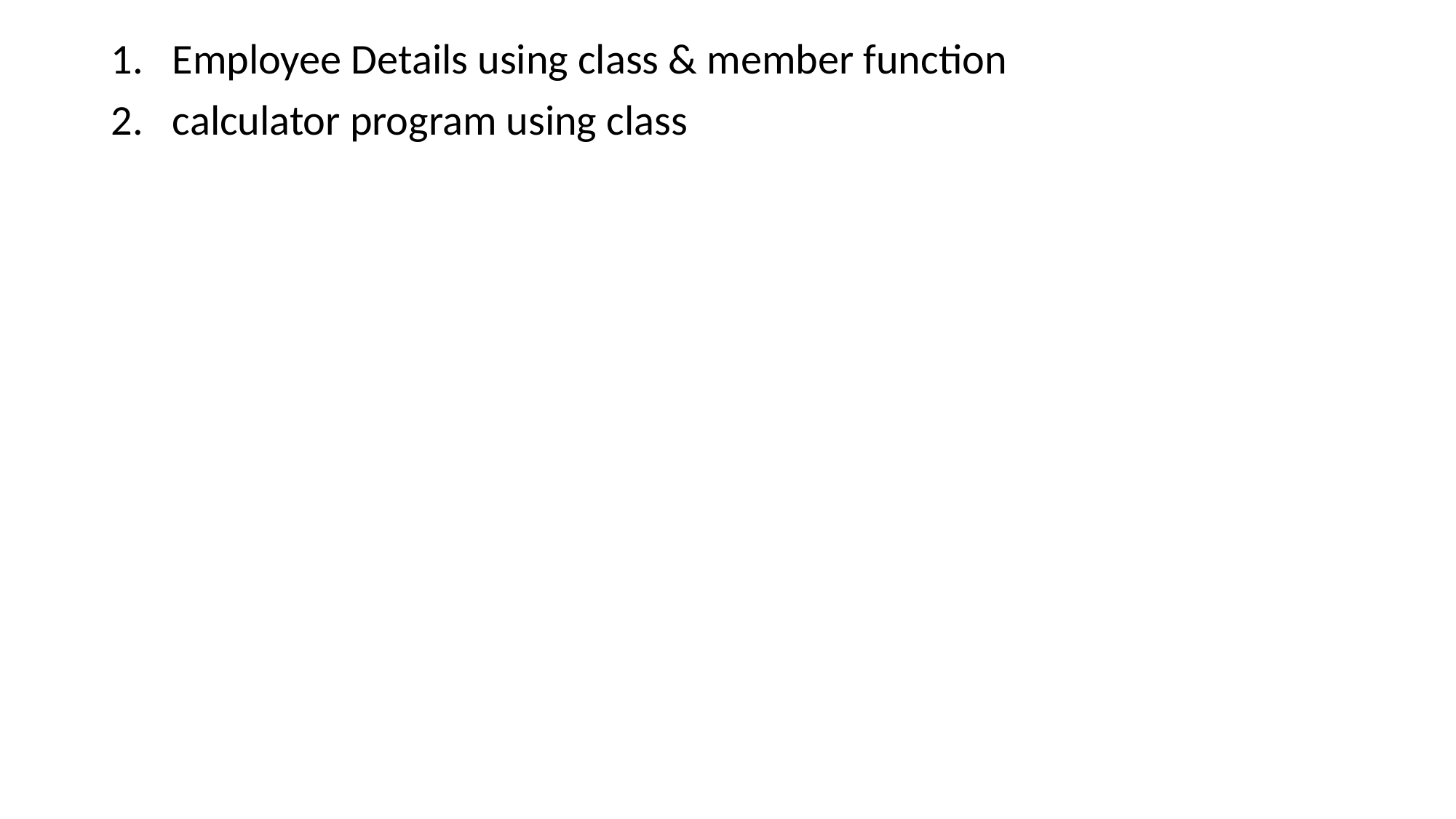

Employee Details using class & member function
calculator program using class